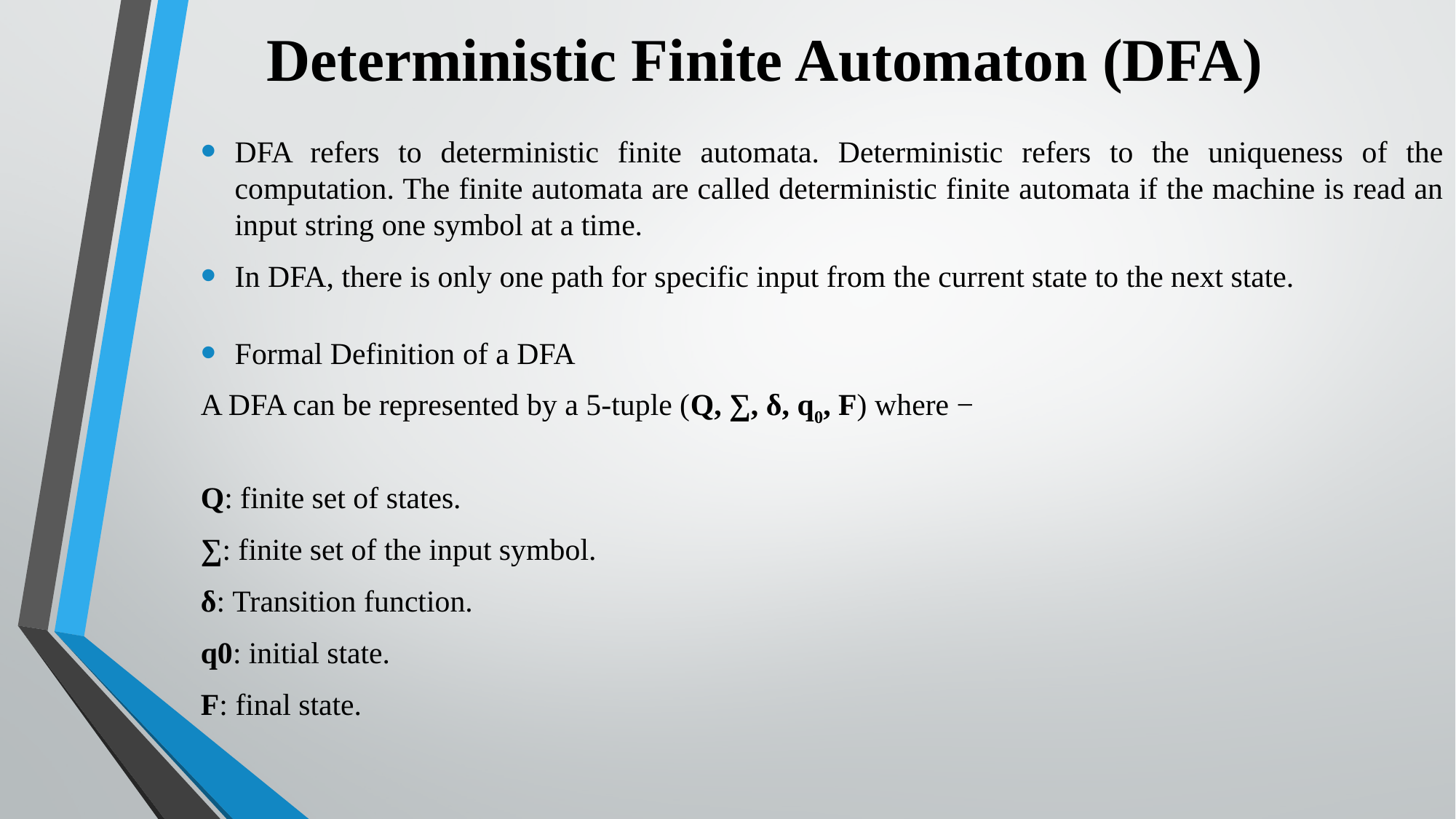

# Deterministic Finite Automaton (DFA)
DFA refers to deterministic finite automata. Deterministic refers to the uniqueness of the computation. The finite automata are called deterministic finite automata if the machine is read an input string one symbol at a time.
In DFA, there is only one path for specific input from the current state to the next state.
Formal Definition of a DFA
A DFA can be represented by a 5-tuple (Q, ∑, δ, q0, F) where −
Q: finite set of states.
∑: finite set of the input symbol.
δ: Transition function.
q0: initial state.
F: final state.